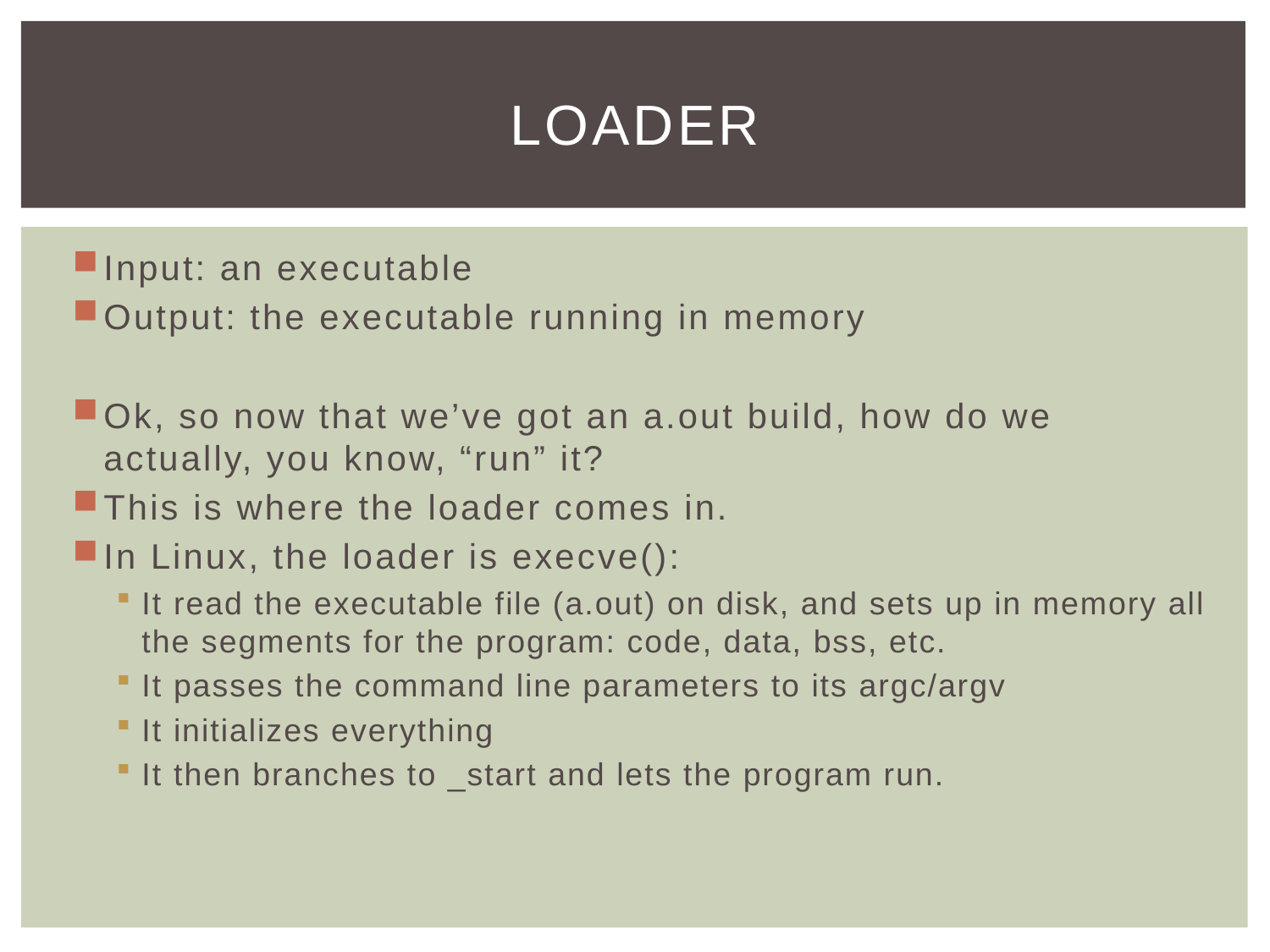

# Loader
Input: an executable
Output: the executable running in memory

Ok, so now that we’ve got an a.out build, how do we actually, you know, “run” it?
This is where the loader comes in.
In Linux, the loader is execve():
It read the executable file (a.out) on disk, and sets up in memory all the segments for the program: code, data, bss, etc.
It passes the command line parameters to its argc/argv
It initializes everything
It then branches to _start and lets the program run.